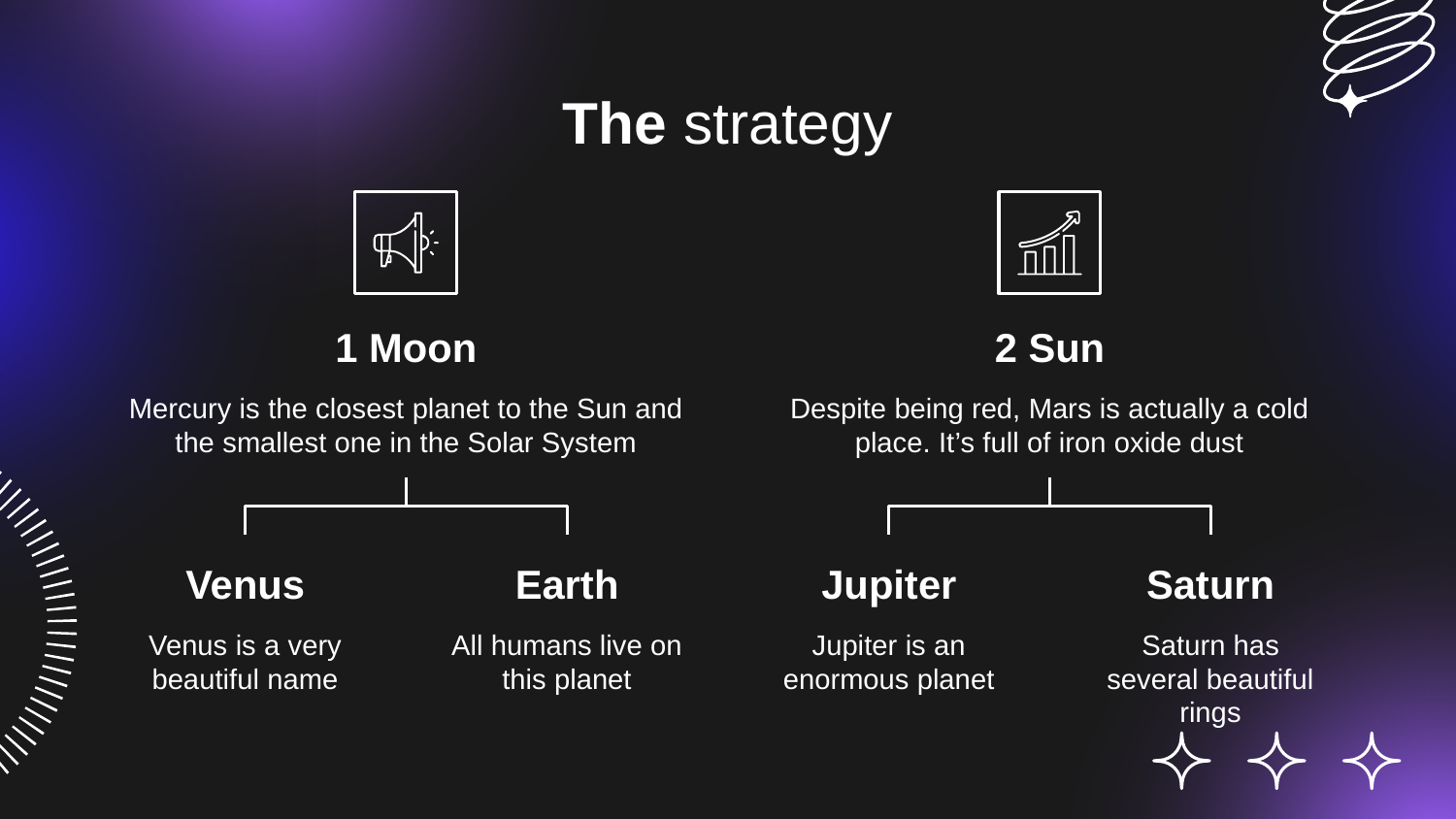

# The strategy

1 Moon
2 Sun
Mercury is the closest planet to the Sun and the smallest one in the Solar System
Despite being red, Mars is actually a cold place. It’s full of iron oxide dust
Venus
Earth
Jupiter
Saturn
Venus is a very beautiful name
All humans live on this planet
Jupiter is an enormous planet
Saturn has several beautiful rings